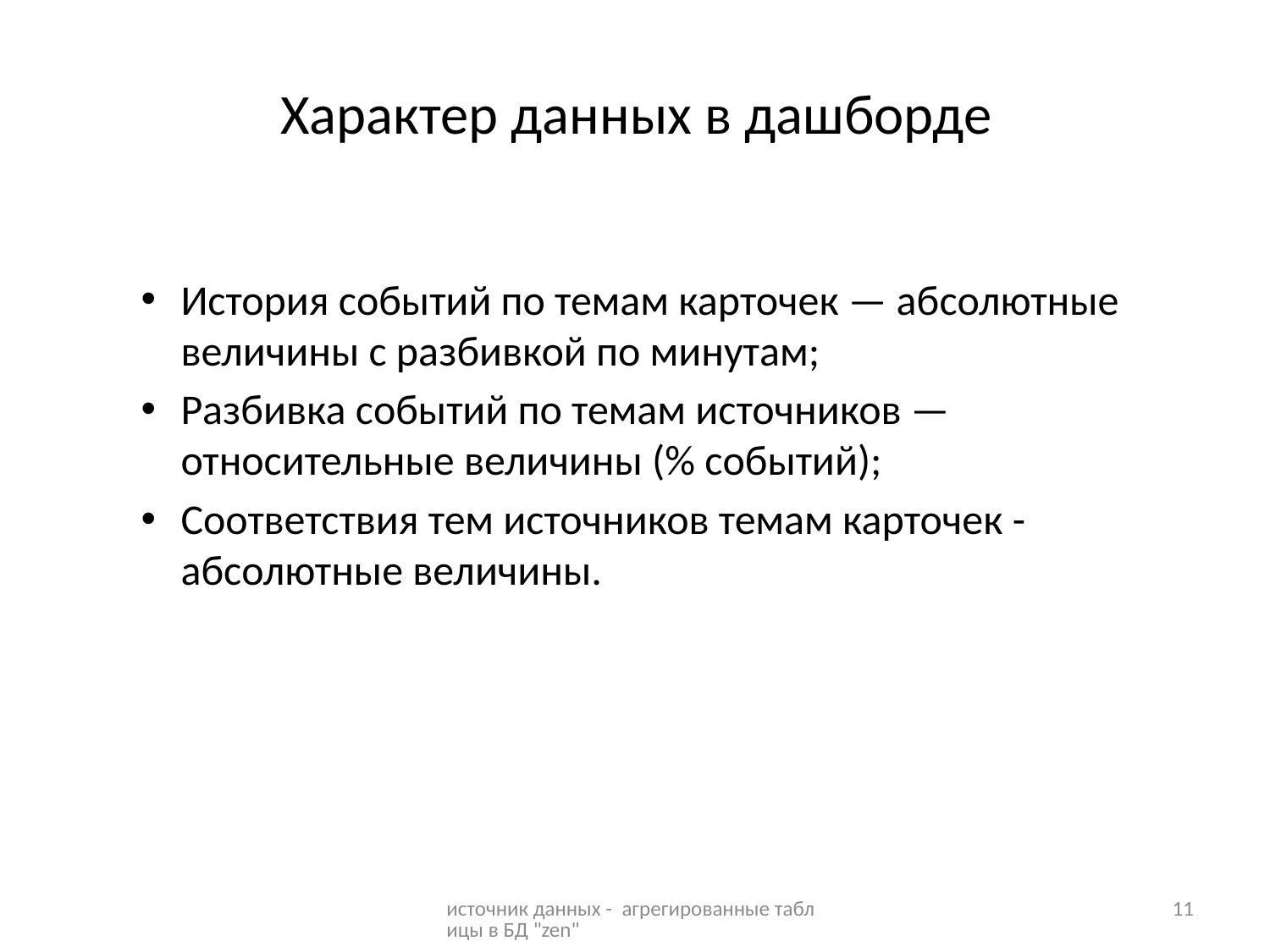

# Характер данных в дашборде
История событий по темам карточек — абсолютные величины с разбивкой по минутам;
Разбивка событий по темам источников — относительные величины (% событий);
Соответствия тем источников темам карточек - абсолютные величины.

источник данных -  агрегированные таблицы в БД "zen"
11